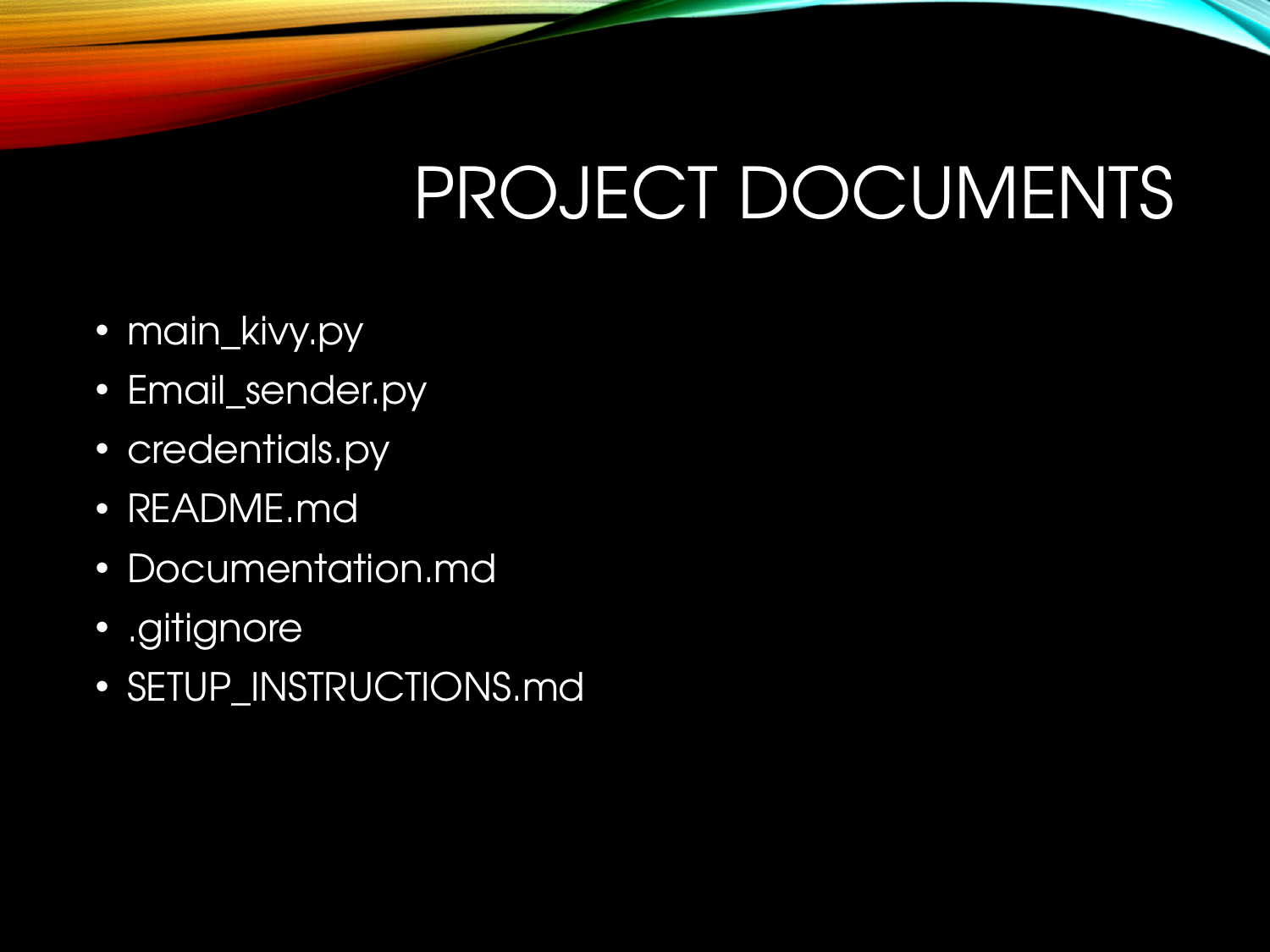

# PROJECT DOCUMENTS
main_kivy.py
Email_sender.py
credentials.py
README.md
Documentation.md
.gitignore
SETUP_INSTRUCTIONS.md